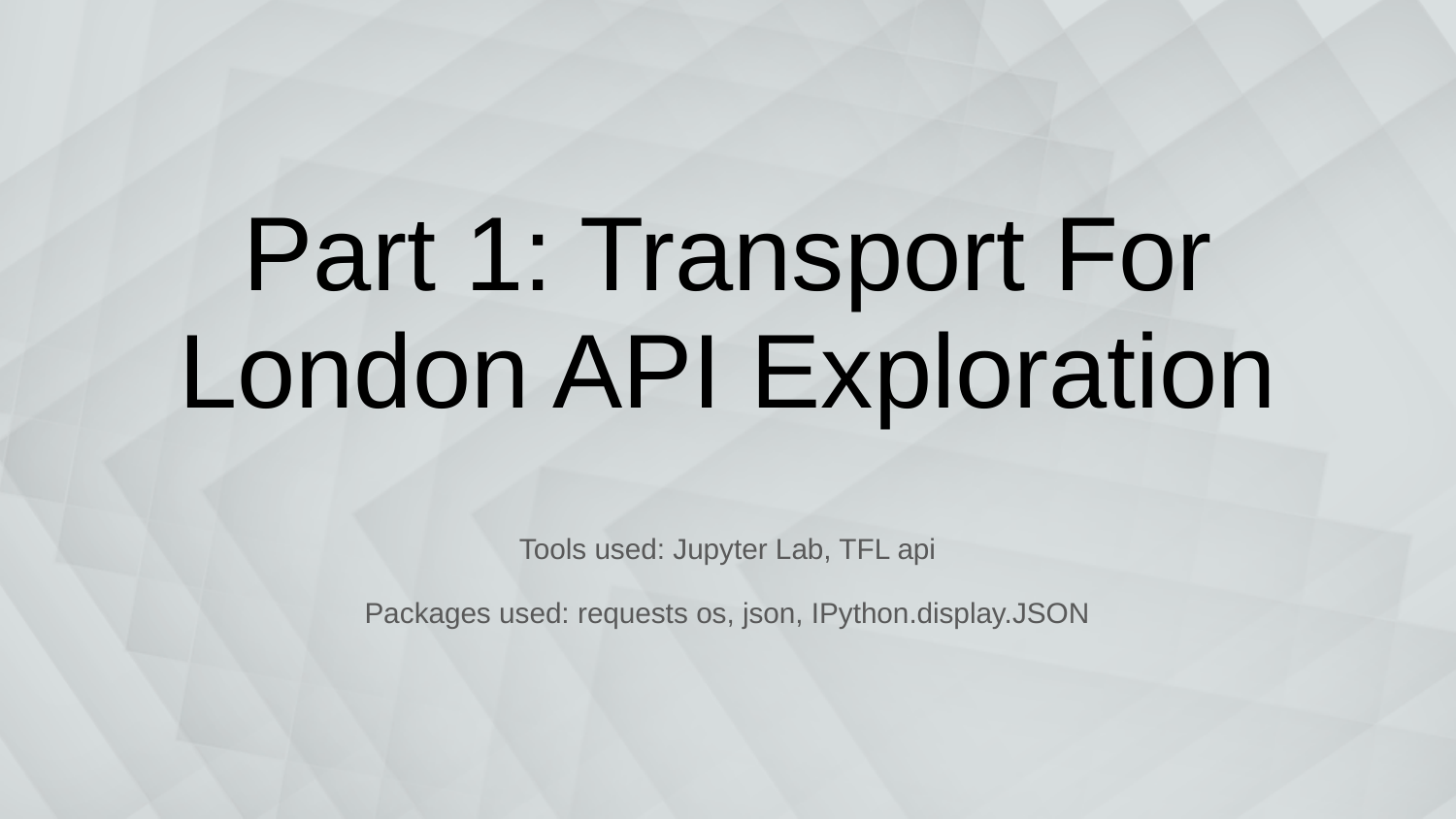

# Part 1: Transport For London API Exploration
Tools used: Jupyter Lab, TFL api

Packages used: requests os, json, IPython.display.JSON